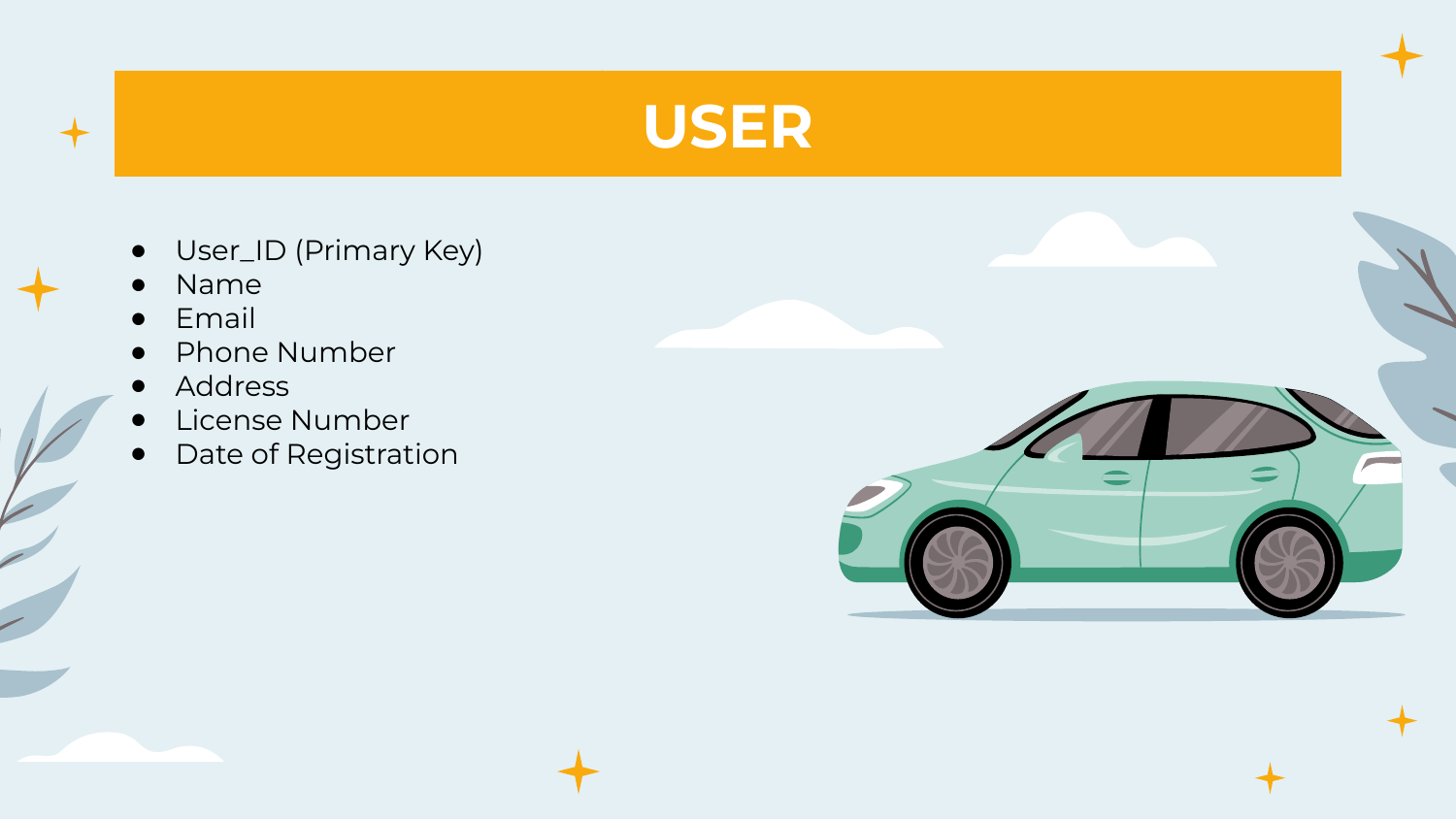

# USER

User_ID (Primary Key)
Name
Email
Phone Number
Address
License Number
Date of Registration